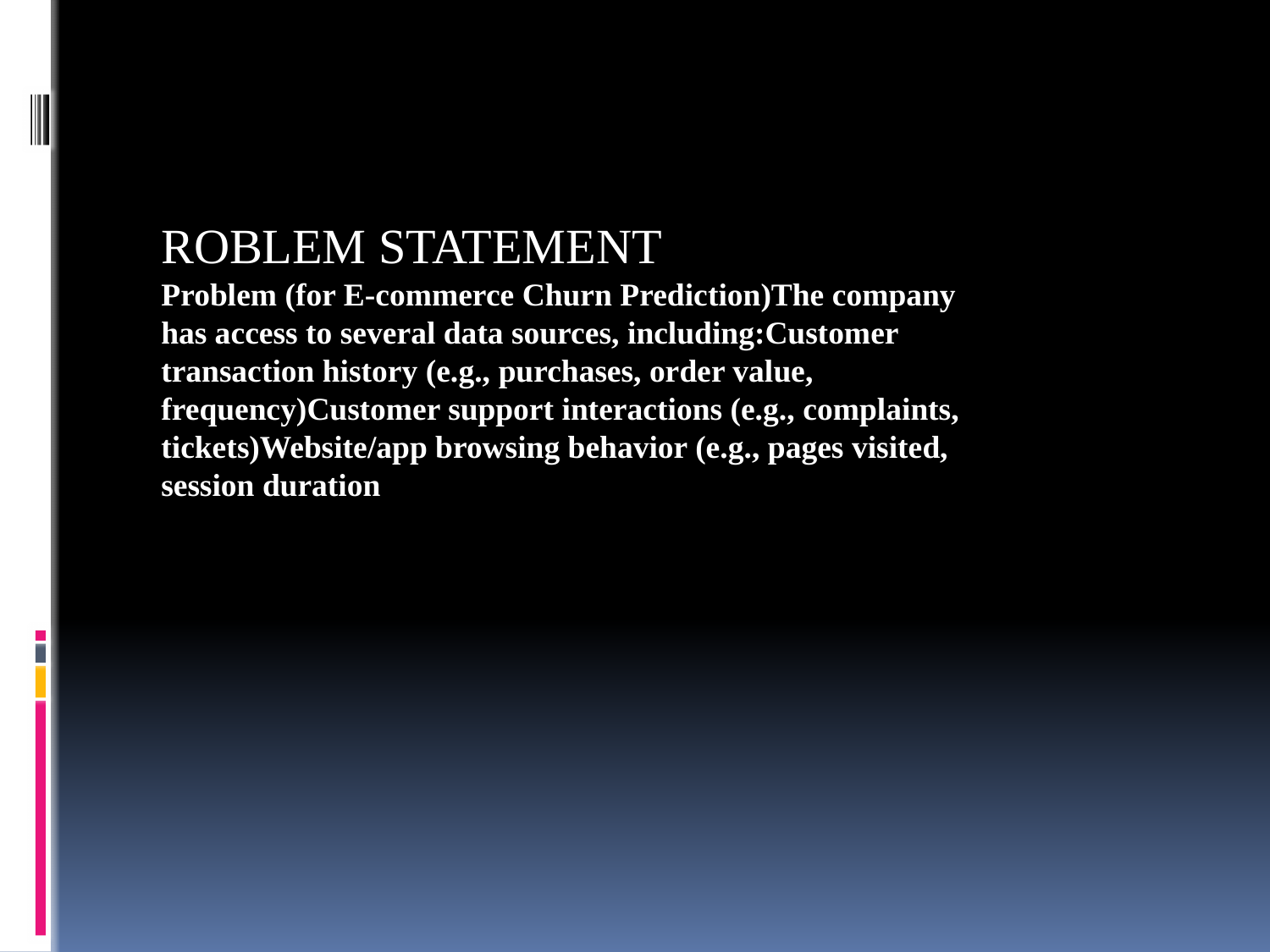

ROBLEM STATEMENT
Problem (for E-commerce Churn Prediction)The company has access to several data sources, including:Customer transaction history (e.g., purchases, order value, frequency)Customer support interactions (e.g., complaints, tickets)Website/app browsing behavior (e.g., pages visited, session duration